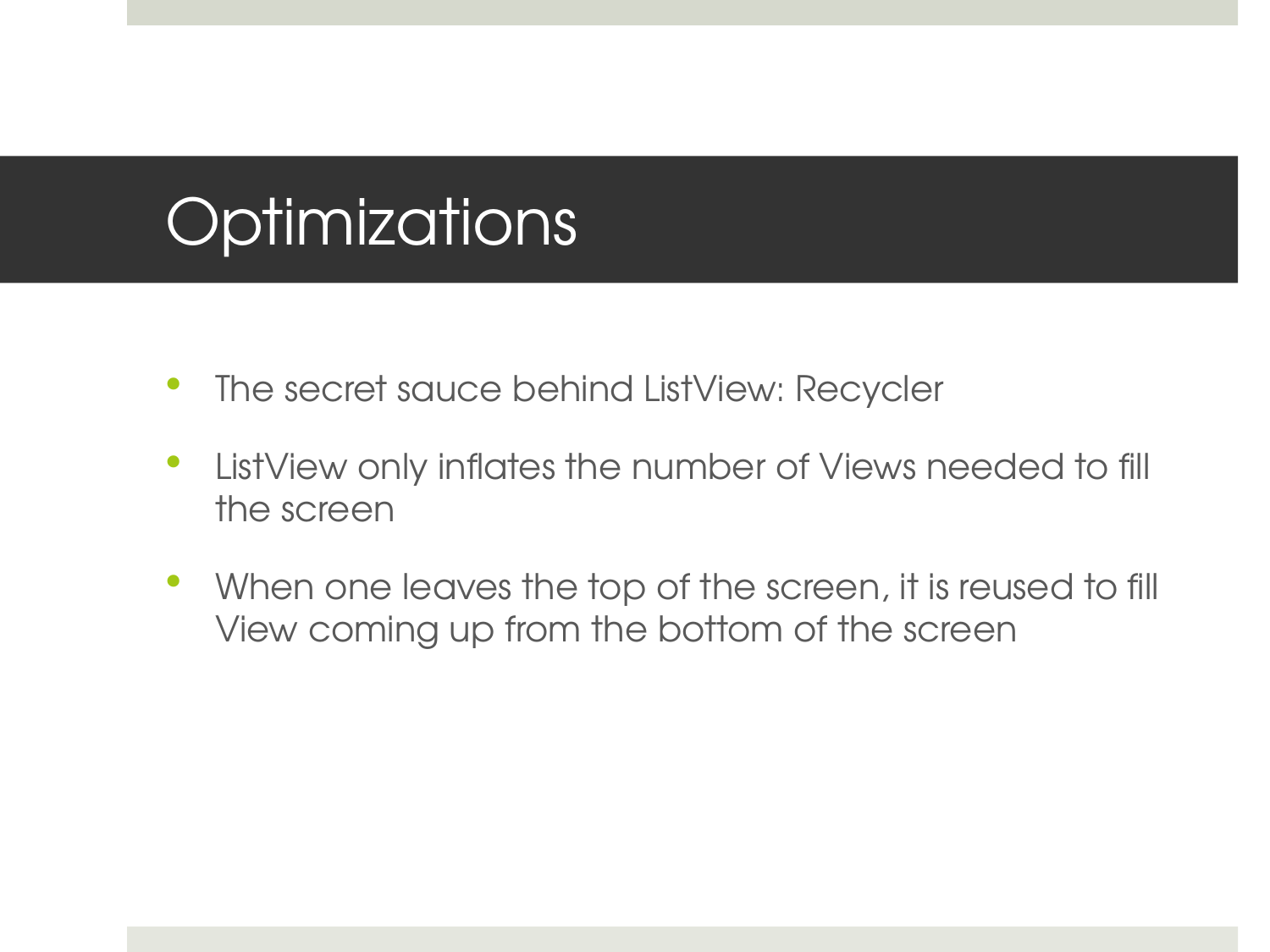

# Optimizations
The secret sauce behind ListView: Recycler
ListView only inflates the number of Views needed to fill the screen
When one leaves the top of the screen, it is reused to fill View coming up from the bottom of the screen